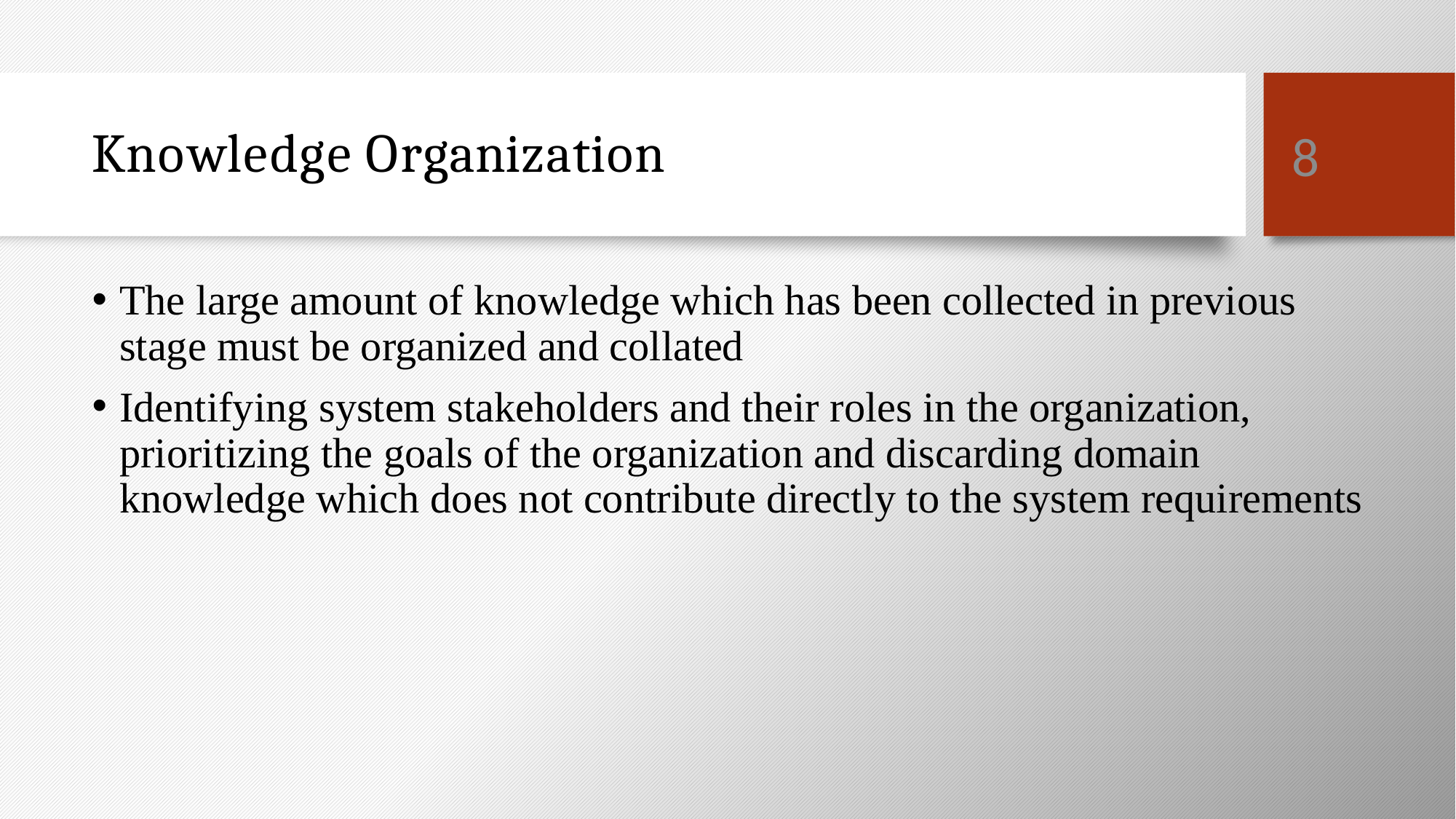

8
# Knowledge Organization
The large amount of knowledge which has been collected in previous stage must be organized and collated
Identifying system stakeholders and their roles in the organization, prioritizing the goals of the organization and discarding domain knowledge which does not contribute directly to the system requirements